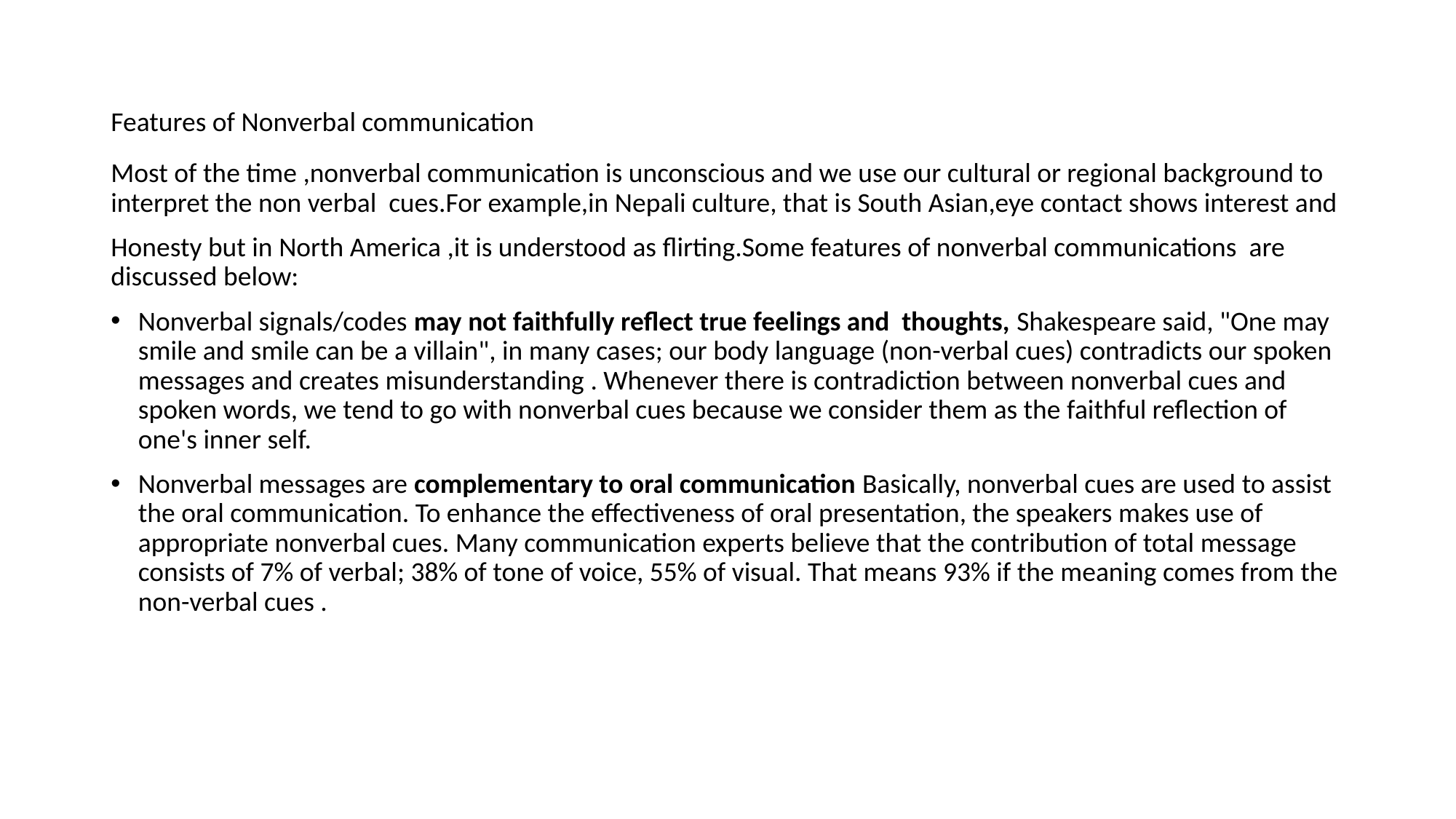

# Features of Nonverbal communication
Most of the time ,nonverbal communication is unconscious and we use our cultural or regional background to interpret the non verbal  cues.For example,in Nepali culture, that is South Asian,eye contact shows interest and
Honesty but in North America ,it is understood as flirting.Some features of nonverbal communications  are discussed below:
Nonverbal signals/codes may not faithfully reflect true feelings and  thoughts, Shakespeare said, "One may smile and smile can be a villain", in many cases; our body language (non-verbal cues) contradicts our spoken messages and creates misunderstanding . Whenever there is contradiction between nonverbal cues and spoken words, we tend to go with nonverbal cues because we consider them as the faithful reflection of one's inner self.
Nonverbal messages are complementary to oral communication Basically, nonverbal cues are used to assist the oral communication. To enhance the effectiveness of oral presentation, the speakers makes use of appropriate nonverbal cues. Many communication experts believe that the contribution of total message consists of 7% of verbal; 38% of tone of voice, 55% of visual. That means 93% if the meaning comes from the non-verbal cues .